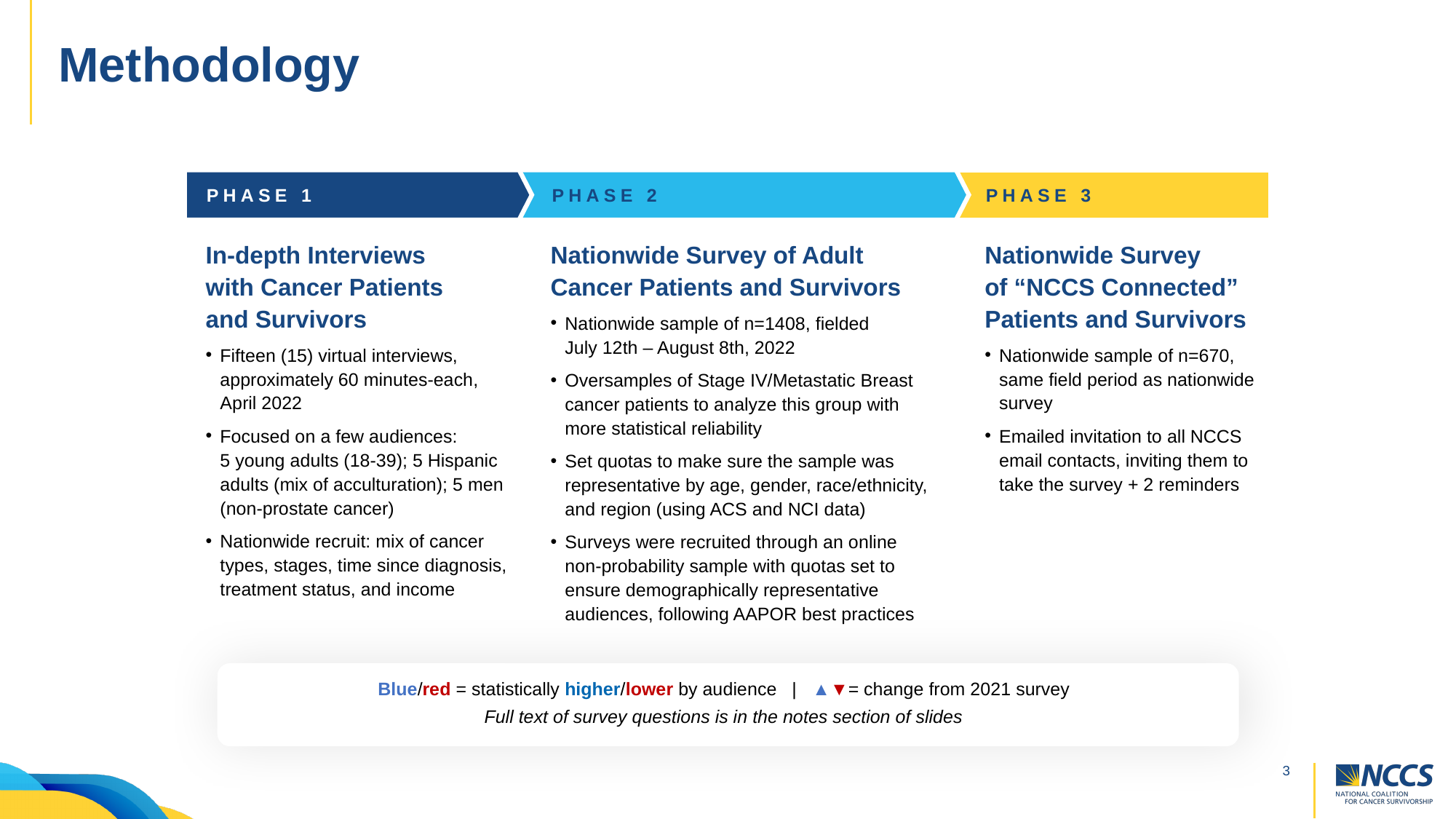

# Methodology

PHASE 1
PHASE 2
PHASE 3
In-depth Interviews
with Cancer Patients
and Survivors
Fifteen (15) virtual interviews, approximately 60 minutes-each,  April 2022
Focused on a few audiences:
5 young adults (18-39); 5 Hispanic adults (mix of acculturation); 5 men (non-prostate cancer)
Nationwide recruit: mix of cancer types, stages, time since diagnosis, treatment status, and income
Nationwide Survey of Adult Cancer Patients and Survivors
Nationwide sample of n=1408, fielded
July 12th – August 8th, 2022
Oversamples of Stage IV/Metastatic Breast cancer patients to analyze this group with more statistical reliability
Set quotas to make sure the sample was representative by age, gender, race/ethnicity, and region (using ACS and NCI data)
Surveys were recruited through an online non-probability sample with quotas set to ensure demographically representative audiences, following AAPOR best practices
Nationwide Survey
of “NCCS Connected” Patients and Survivors
Nationwide sample of n=670, same field period as nationwide survey
Emailed invitation to all NCCS email contacts, inviting them to take the survey + 2 reminders

Blue/red = statistically higher/lower by audience   |   ▲▼= change from 2021 survey
Full text of survey questions is in the notes section of slides